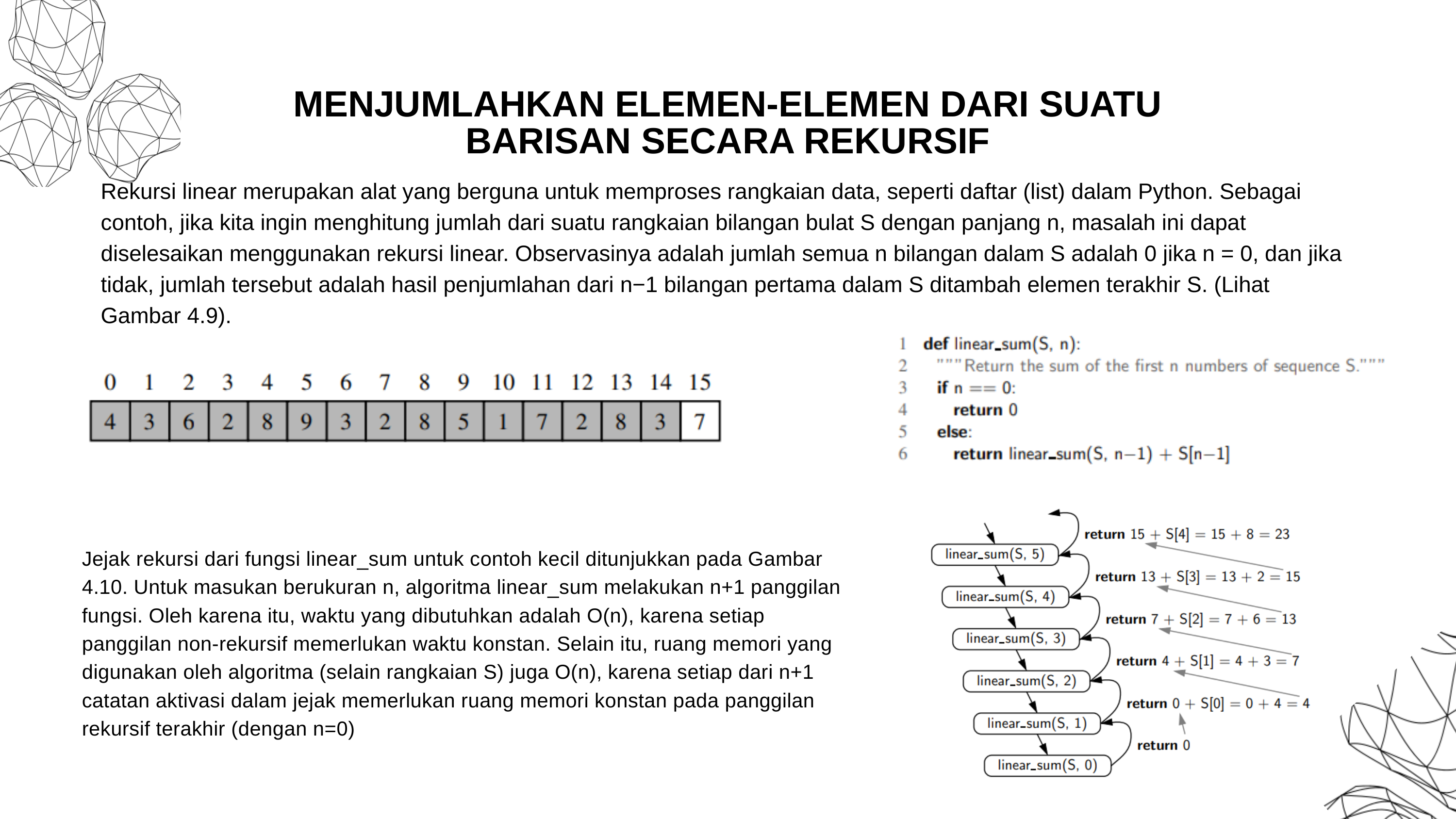

MENJUMLAHKAN ELEMEN-ELEMEN DARI SUATU BARISAN SECARA REKURSIF
Rekursi linear merupakan alat yang berguna untuk memproses rangkaian data, seperti daftar (list) dalam Python. Sebagai contoh, jika kita ingin menghitung jumlah dari suatu rangkaian bilangan bulat S dengan panjang n, masalah ini dapat diselesaikan menggunakan rekursi linear. Observasinya adalah jumlah semua n bilangan dalam S adalah 0 jika n = 0, dan jika tidak, jumlah tersebut adalah hasil penjumlahan dari n−1 bilangan pertama dalam S ditambah elemen terakhir S. (Lihat Gambar 4.9).

Jejak rekursi dari fungsi linear_sum untuk contoh kecil ditunjukkan pada Gambar 4.10. Untuk masukan berukuran n, algoritma linear_sum melakukan n+1 panggilan fungsi. Oleh karena itu, waktu yang dibutuhkan adalah O(n), karena setiap panggilan non-rekursif memerlukan waktu konstan. Selain itu, ruang memori yang digunakan oleh algoritma (selain rangkaian S) juga O(n), karena setiap dari n+1 catatan aktivasi dalam jejak memerlukan ruang memori konstan pada panggilan rekursif terakhir (dengan n=0)